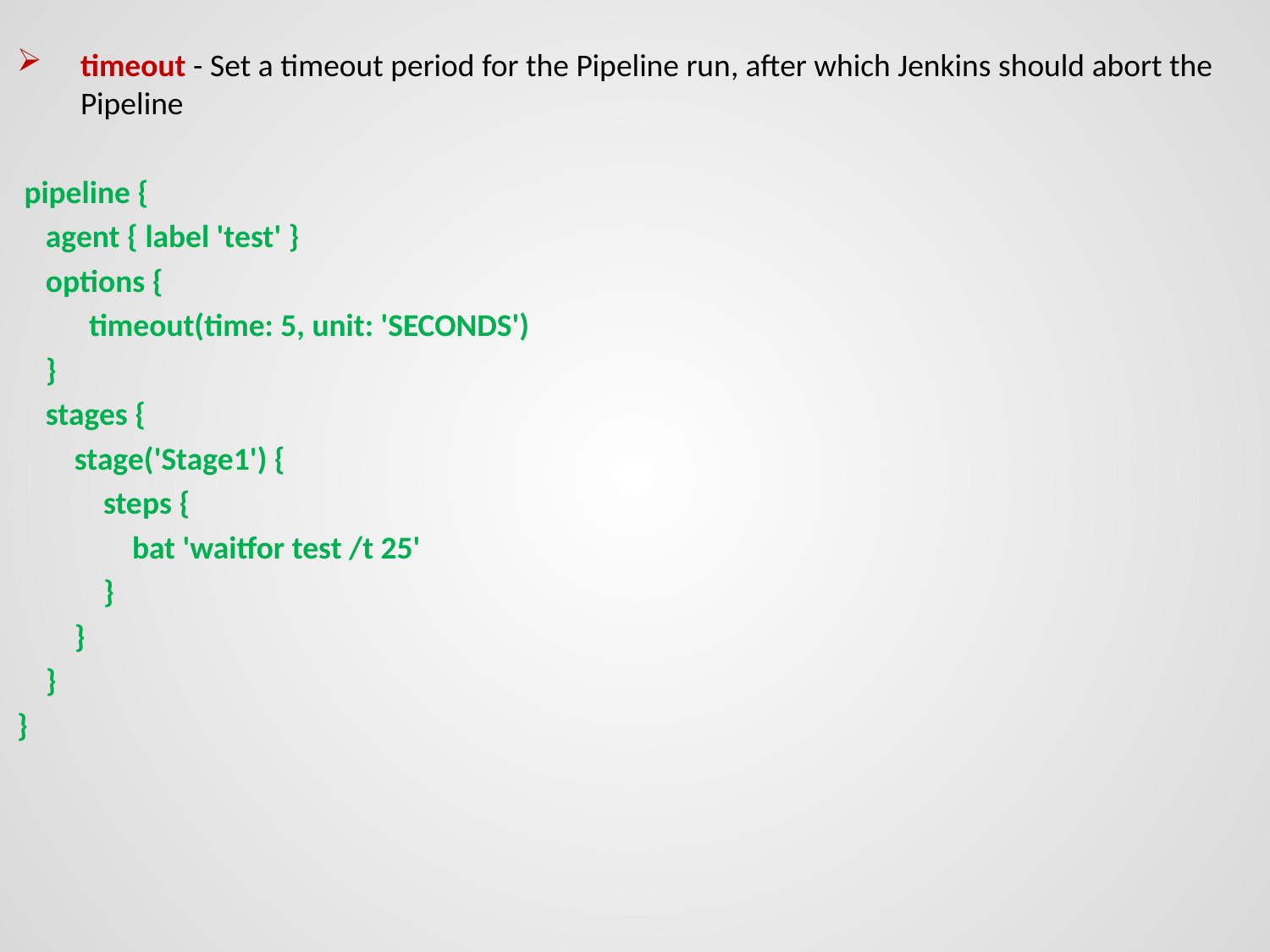

timeout - Set a timeout period for the Pipeline run, after which Jenkins should abort the Pipeline

 pipeline {
    agent { label 'test' }
    options {
          timeout(time: 5, unit: 'SECONDS')
    }
    stages {
        stage('Stage1') {
            steps {
                bat 'waitfor test /t 25'
            }
        }
    }
}